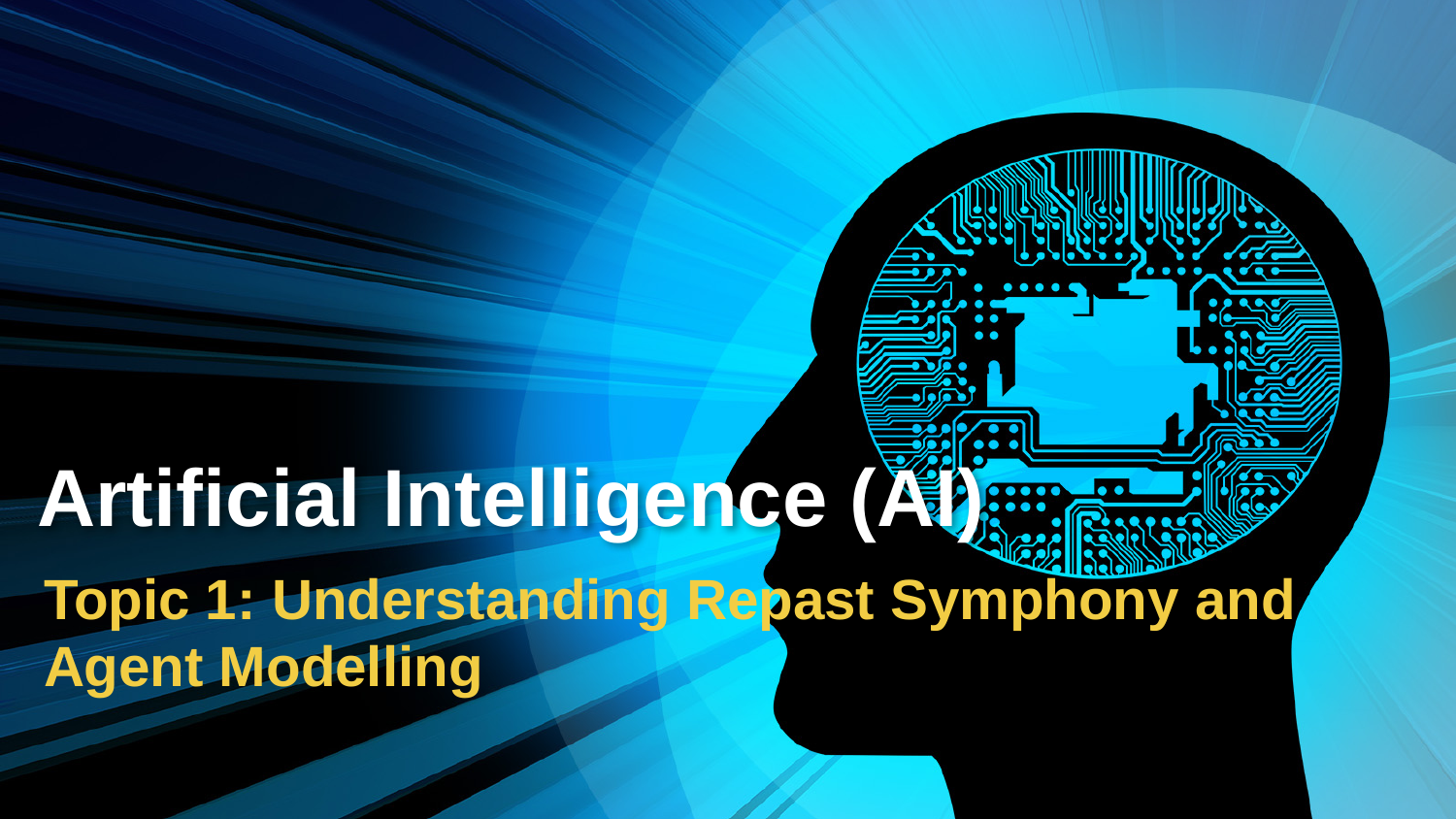

# Artificial Intelligence (AI)
Topic 1: Understanding Repast Symphony and Agent Modelling